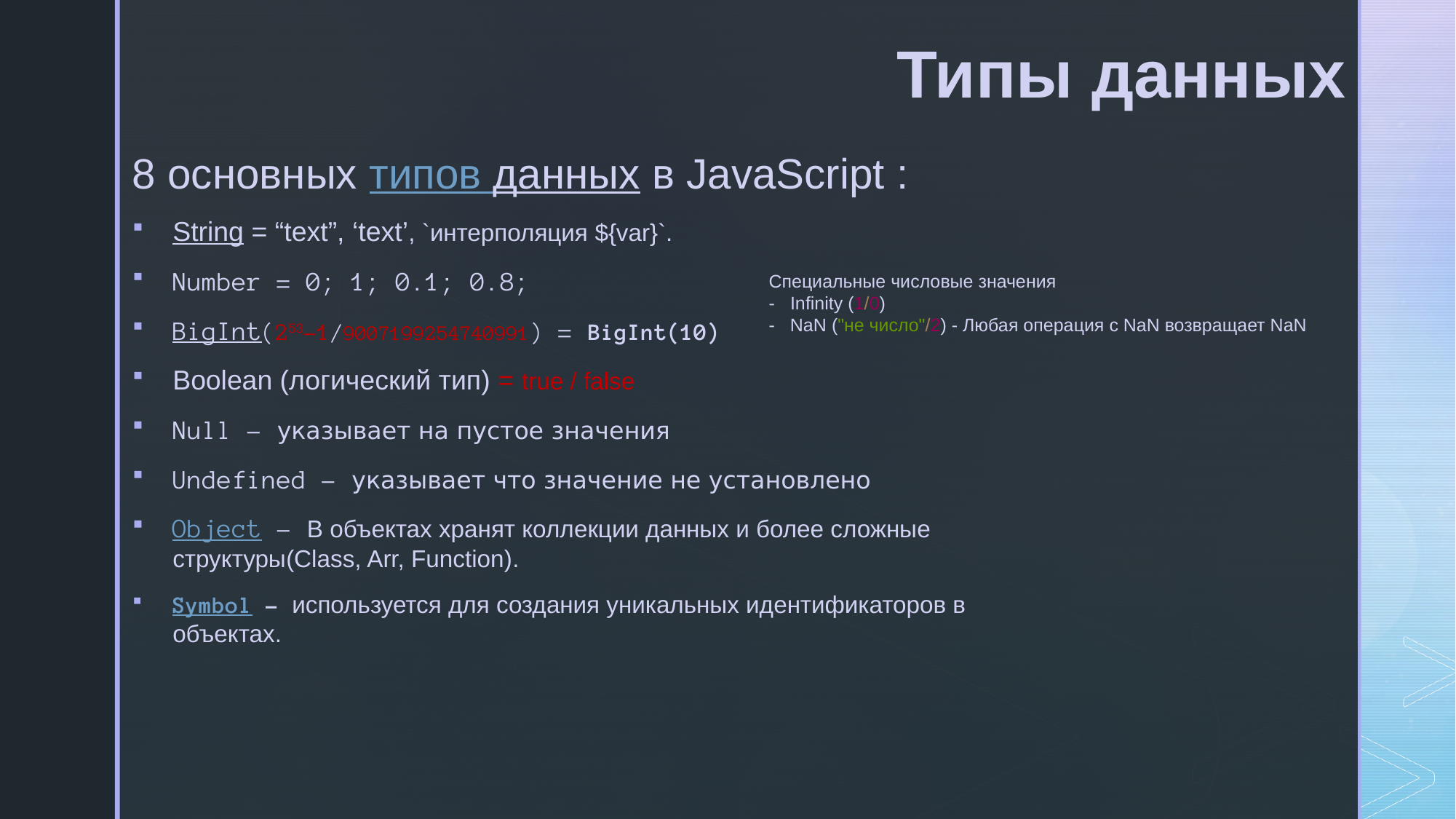

Типы данных
8 основных типов данных в JavaScript :
String = “text”, ‘text’, `интерполяция ${var}`.
Number = 0; 1; 0.1; 0.8;
BigInt(253-1/9007199254740991) = BigInt(10)
Boolean (логический тип) = true / false
Null - указывает на пустое значения
Undefined - указывает что значение не установлено
Object - В объектах хранят коллекции данных и более сложные структуры(Class, Arr, Function).
Symbol - используется для создания уникальных идентификаторов в объектах.

Специальные числовые значения
-   Infinity (1/0)
-   NaN ("не число"/2) - Любая операция с NaN возвращает NaN